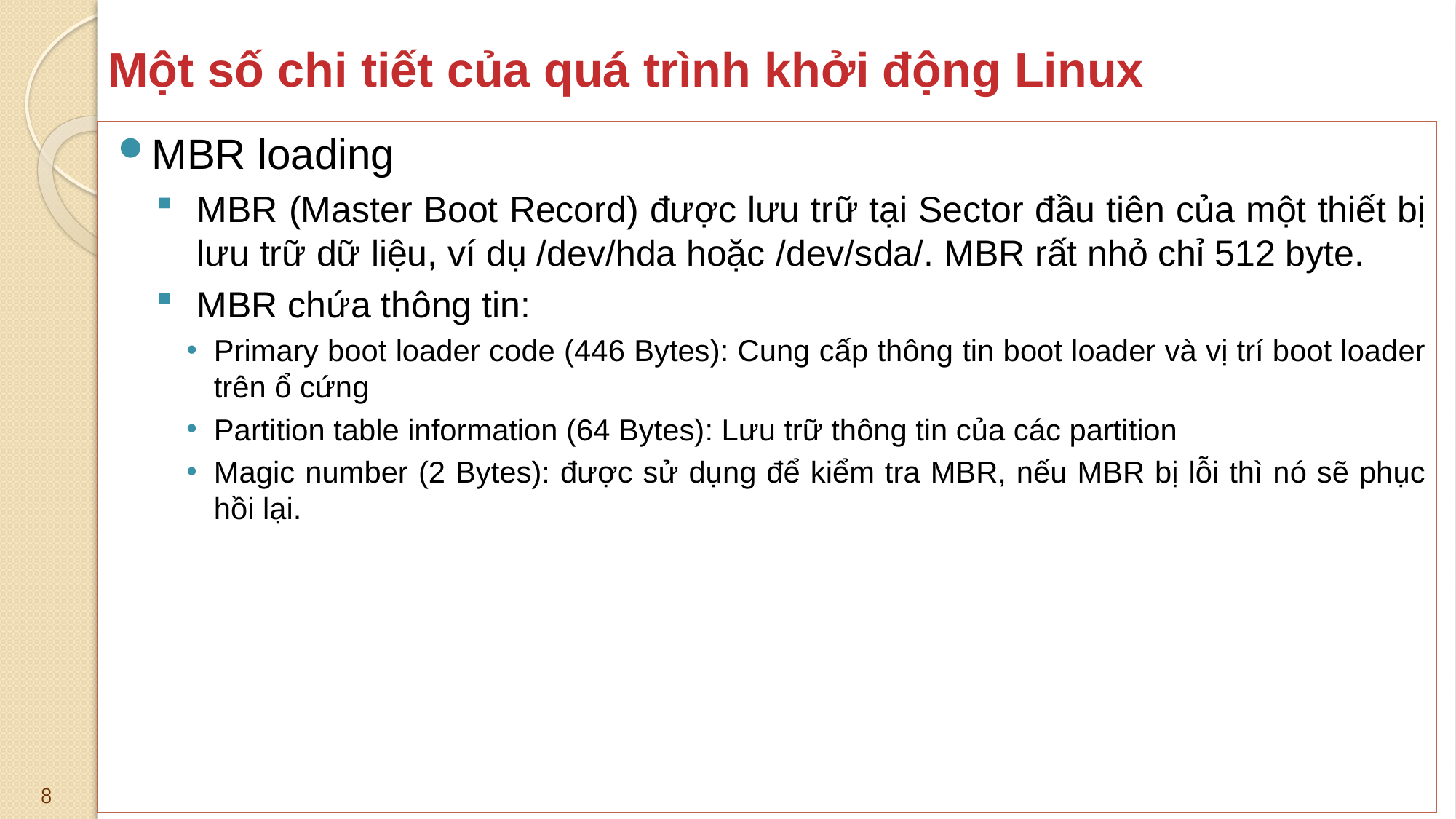

# Một số chi tiết của quá trình khởi động Linux
MBR loading
MBR (Master Boot Record) được lưu trữ tại Sector đầu tiên của một thiết bị lưu trữ dữ liệu, ví dụ /dev/hda hoặc /dev/sda/. MBR rất nhỏ chỉ 512 byte.
MBR chứa thông tin:
Primary boot loader code (446 Bytes): Cung cấp thông tin boot loader và vị trí boot loader trên ổ cứng
Partition table information (64 Bytes): Lưu trữ thông tin của các partition
Magic number (2 Bytes): được sử dụng để kiểm tra MBR, nếu MBR bị lỗi thì nó sẽ phục hồi lại.
8